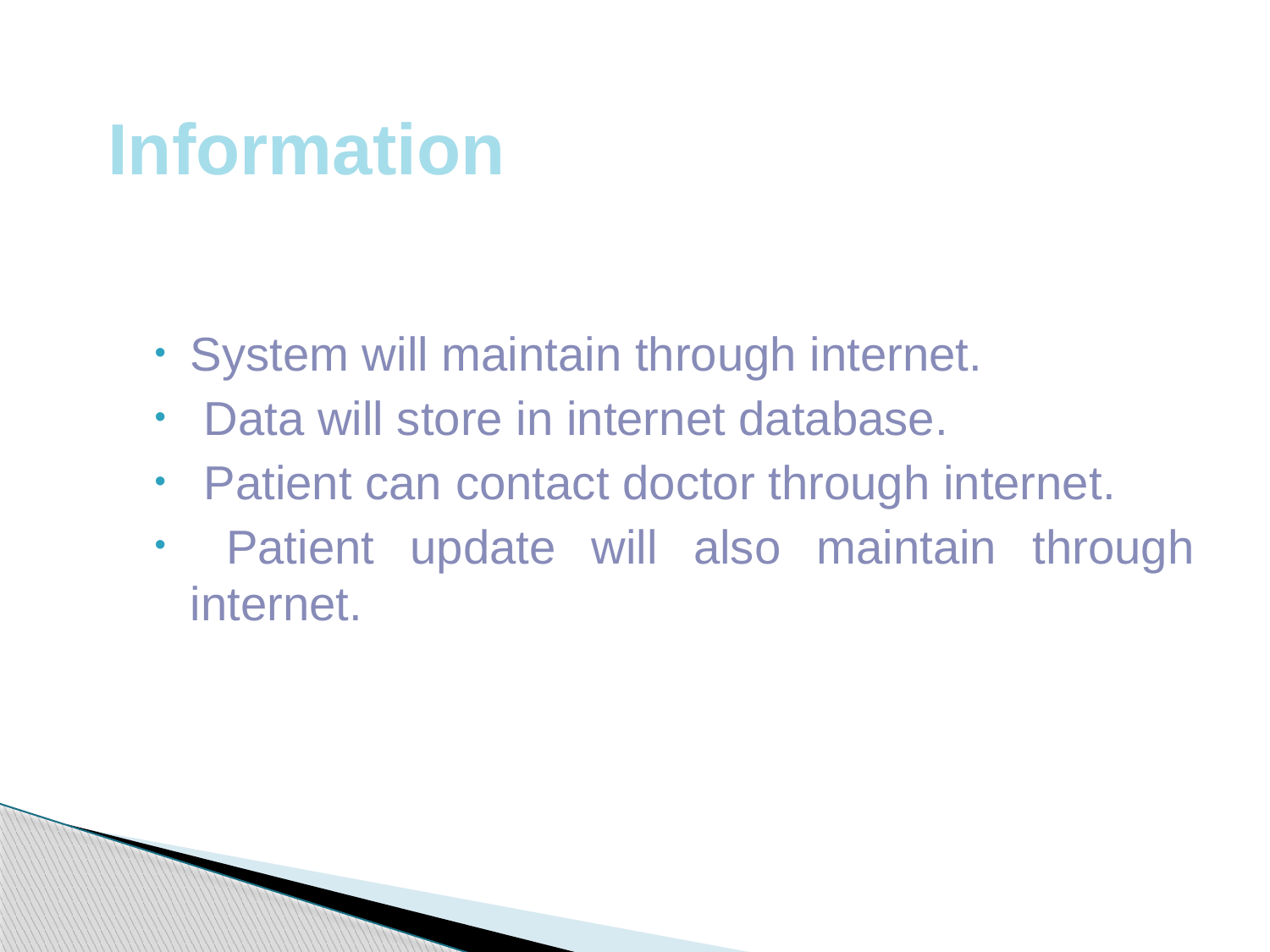

# Information
System will maintain through internet.
 Data will store in internet database.
 Patient can contact doctor through internet.
 Patient update will also maintain through internet.